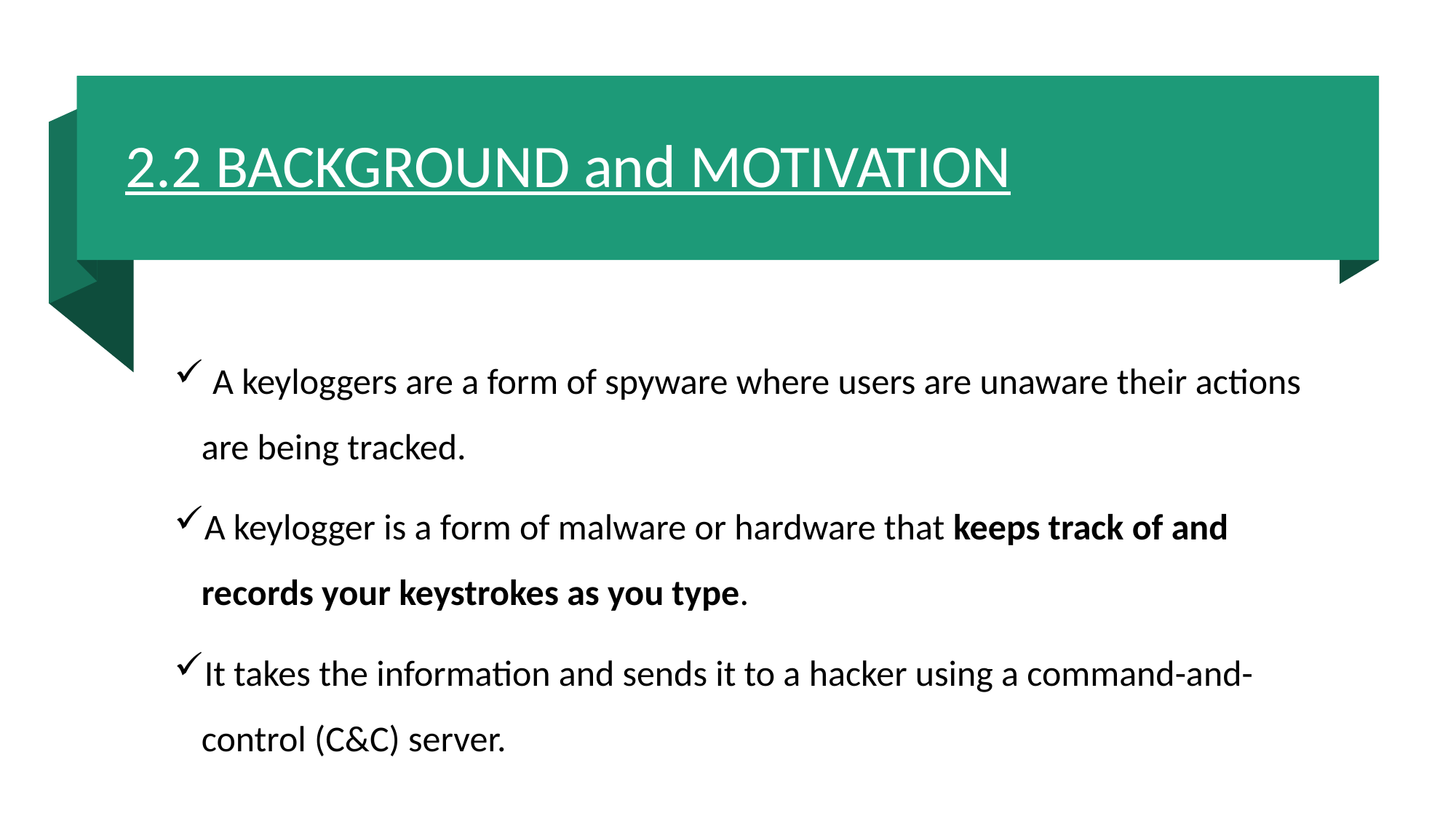

# 2.2 BACKGROUND and MOTIVATION

 A keyloggers are a form of spyware where users are unaware their actions are being tracked.
A keylogger is a form of malware or hardware that keeps track of and records your keystrokes as you type.
It takes the information and sends it to a hacker using a command-and-control (C&C) server.